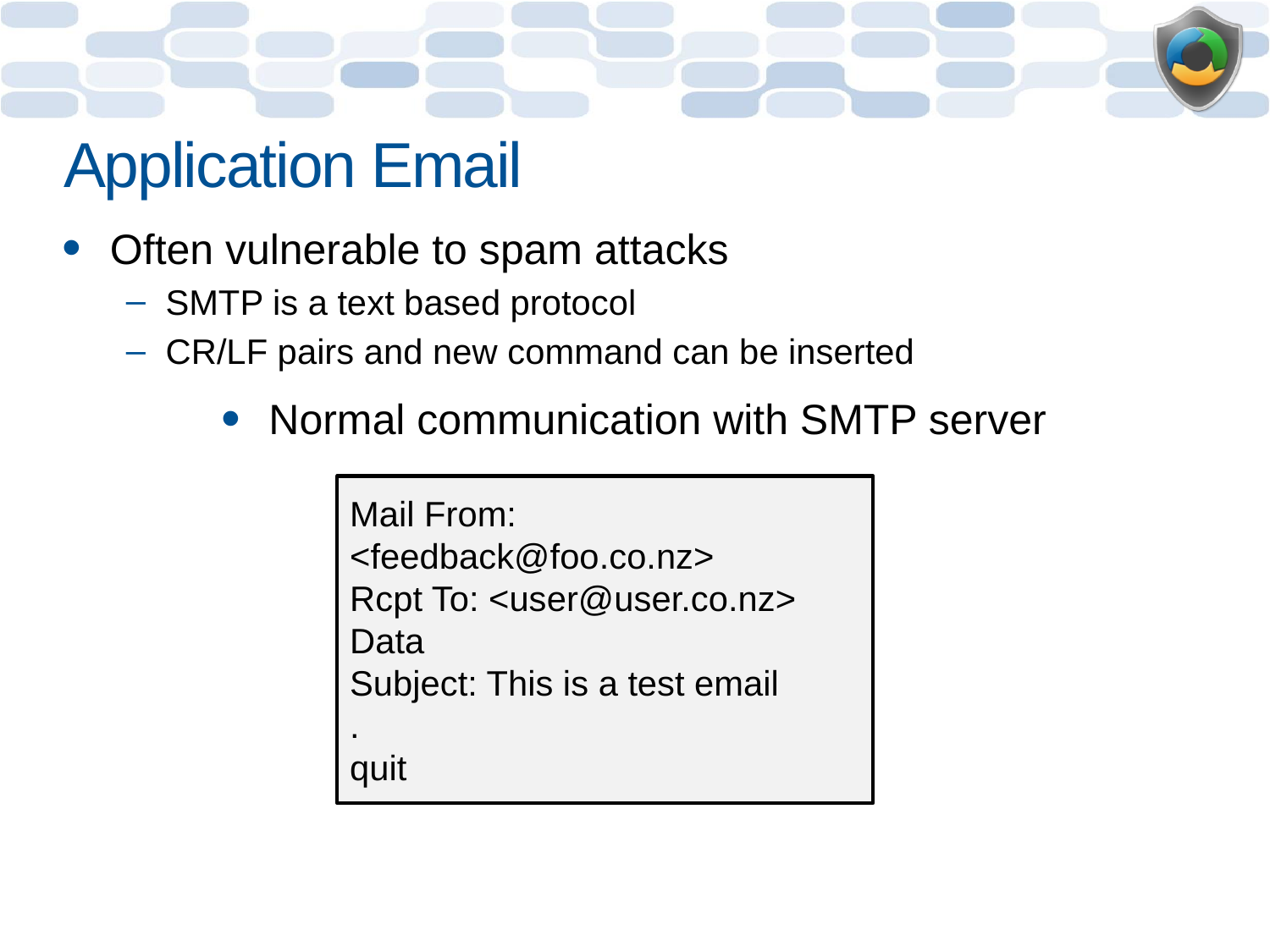

# Application Email
Often vulnerable to spam attacks
SMTP is a text based protocol
CR/LF pairs and new command can be inserted
Normal communication with SMTP server
Mail From: <feedback@foo.co.nz>
Rcpt To: <user@user.co.nz>
Data
Subject: This is a test email
.
quit